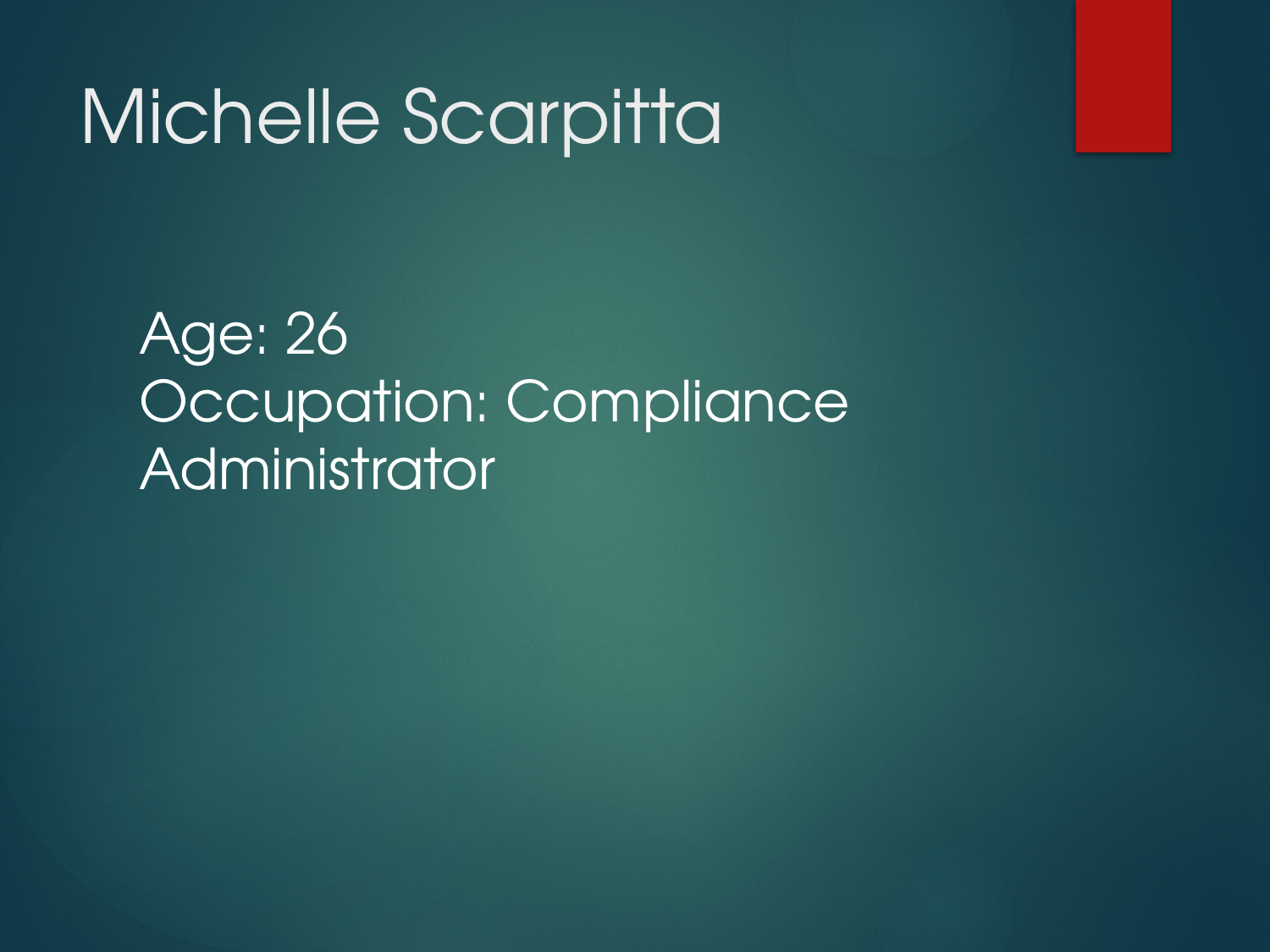

# Michelle Scarpitta

Age: 26
Occupation: Compliance Administrator